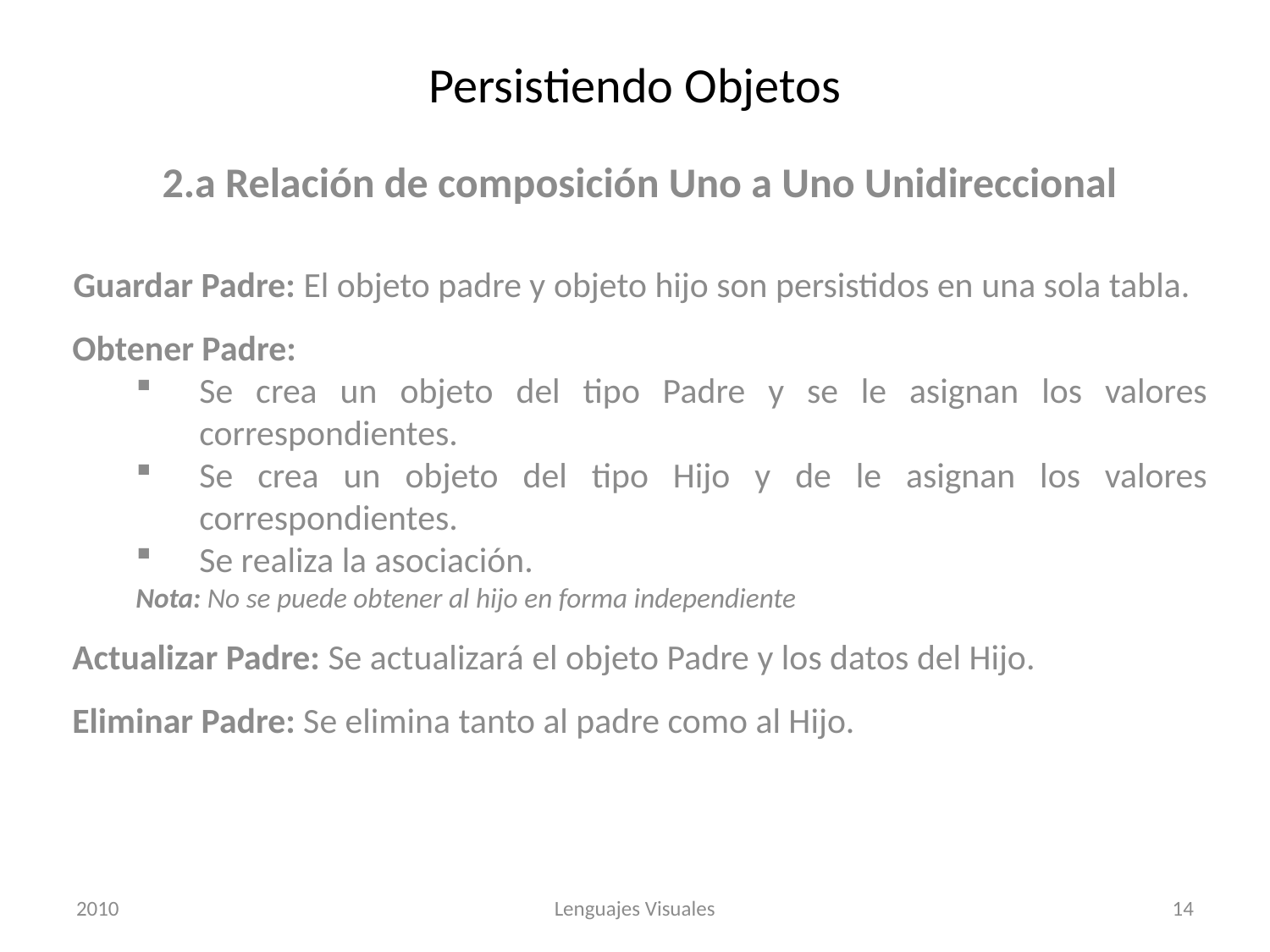

# Persistiendo Objetos
2.a Relación de composición Uno a Uno Unidireccional

Guardar Padre: El objeto padre y objeto hijo son persistidos en una sola tabla.
Obtener Padre:
Se crea un objeto del tipo Padre y se le asignan los valores correspondientes.
Se crea un objeto del tipo Hijo y de le asignan los valores correspondientes.
Se realiza la asociación.
Nota: No se puede obtener al hijo en forma independiente
Actualizar Padre: Se actualizará el objeto Padre y los datos del Hijo.
Eliminar Padre: Se elimina tanto al padre como al Hijo.
2010
Lenguajes Visuales
14